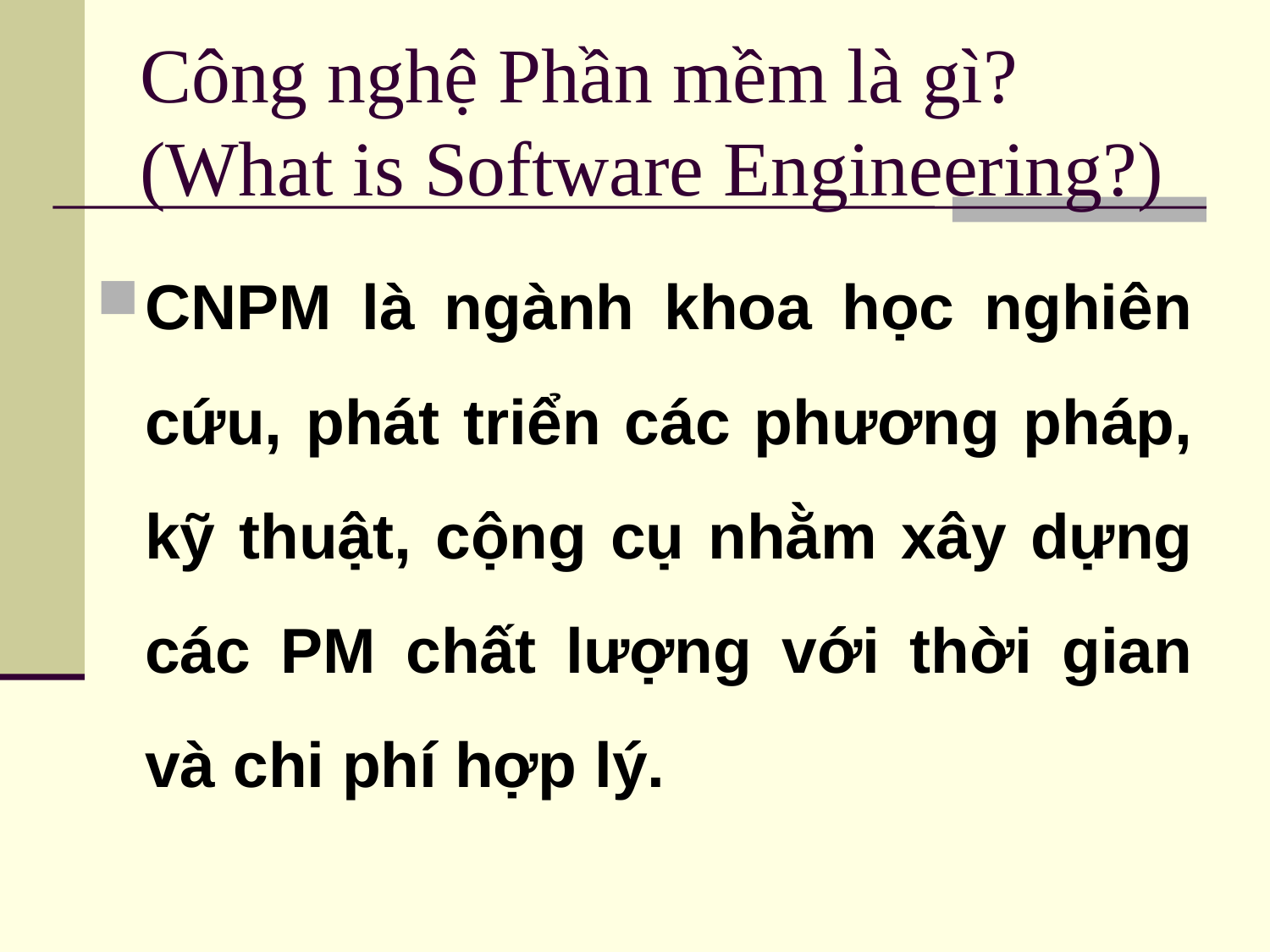

# Công nghệ Phần mềm là gì? (What is Software Engineering?)
CNPM là ngành khoa học nghiên cứu, phát triển các phương pháp, kỹ thuật, cộng cụ nhằm xây dựng các PM chất lượng với thời gian và chi phí hợp lý.